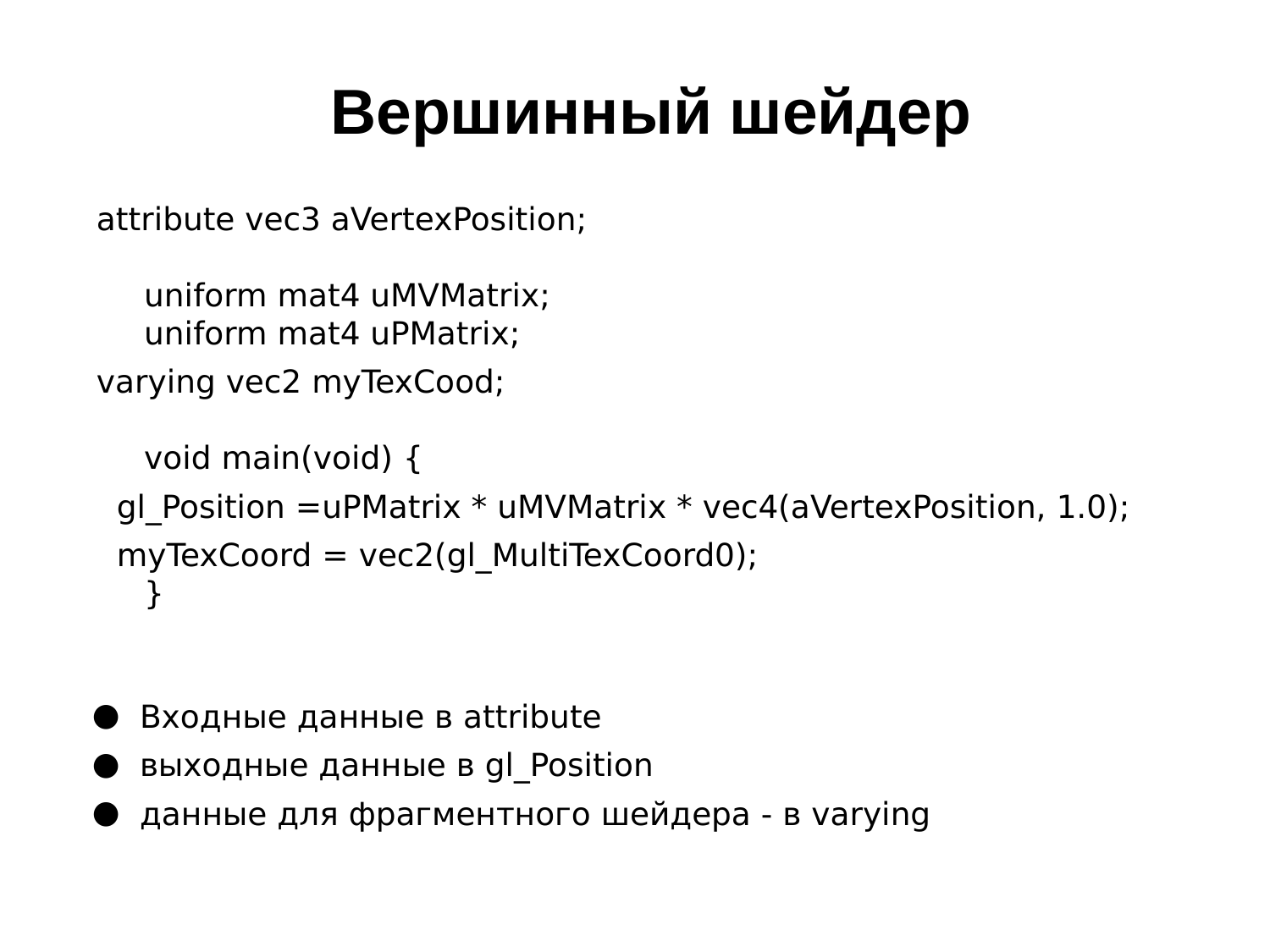

# Вершинный шейдер
  attribute vec3 aVertexPosition;
  uniform mat4 uMVMatrix;
  uniform mat4 uPMatrix;
  varying vec2 myTexCood;
  void main(void) {
    gl_Position =uPMatrix * uMVMatrix * vec4(aVertexPosition, 1.0);
    myTexCoord = vec2(gl_MultiTexCoord0);
  }

Входные данные в attribute
выходные данные в gl_Position
данные для фрагментного шейдера - в varying